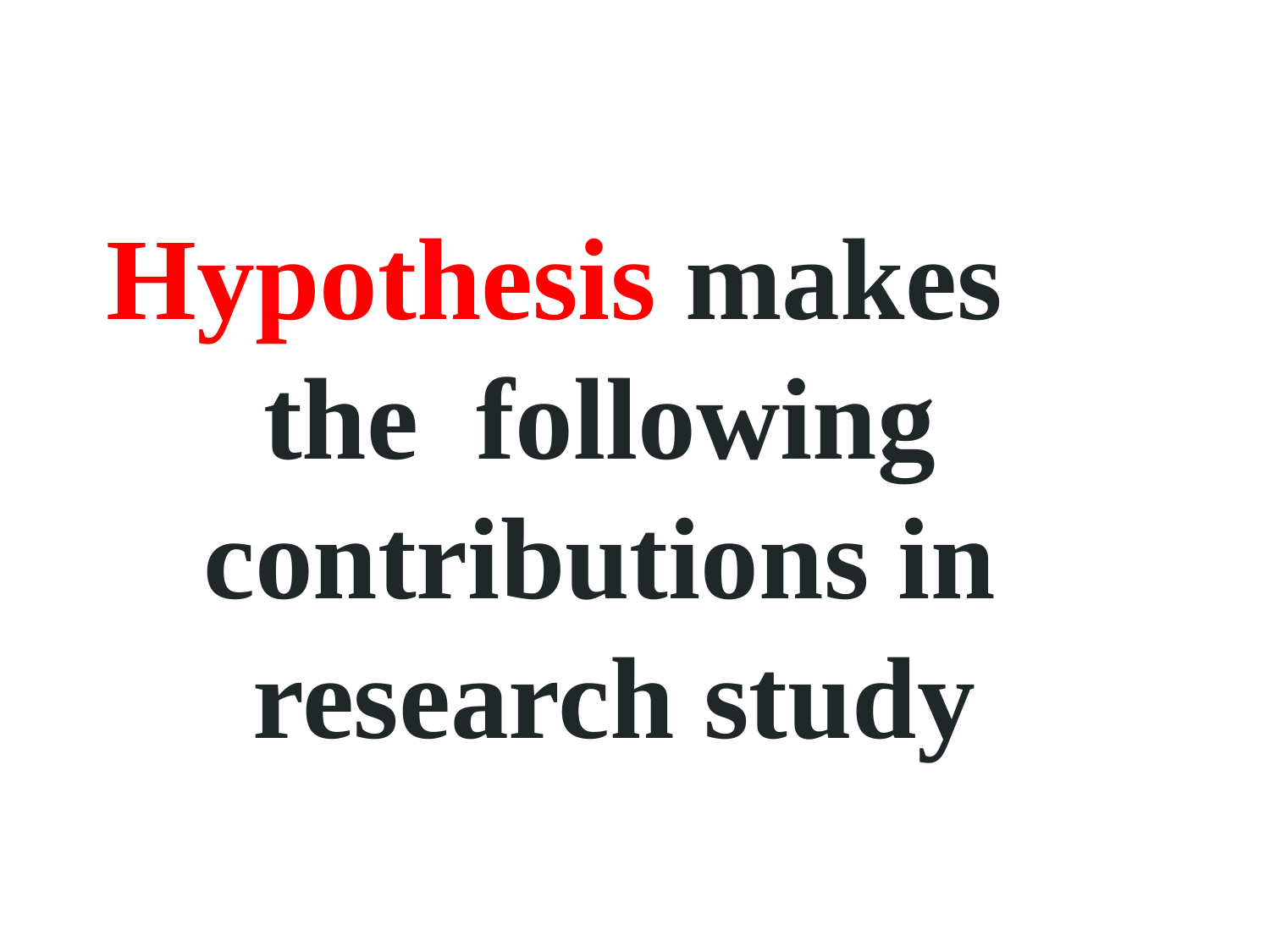

Hypothesis makes	the  following  contributions in  research study